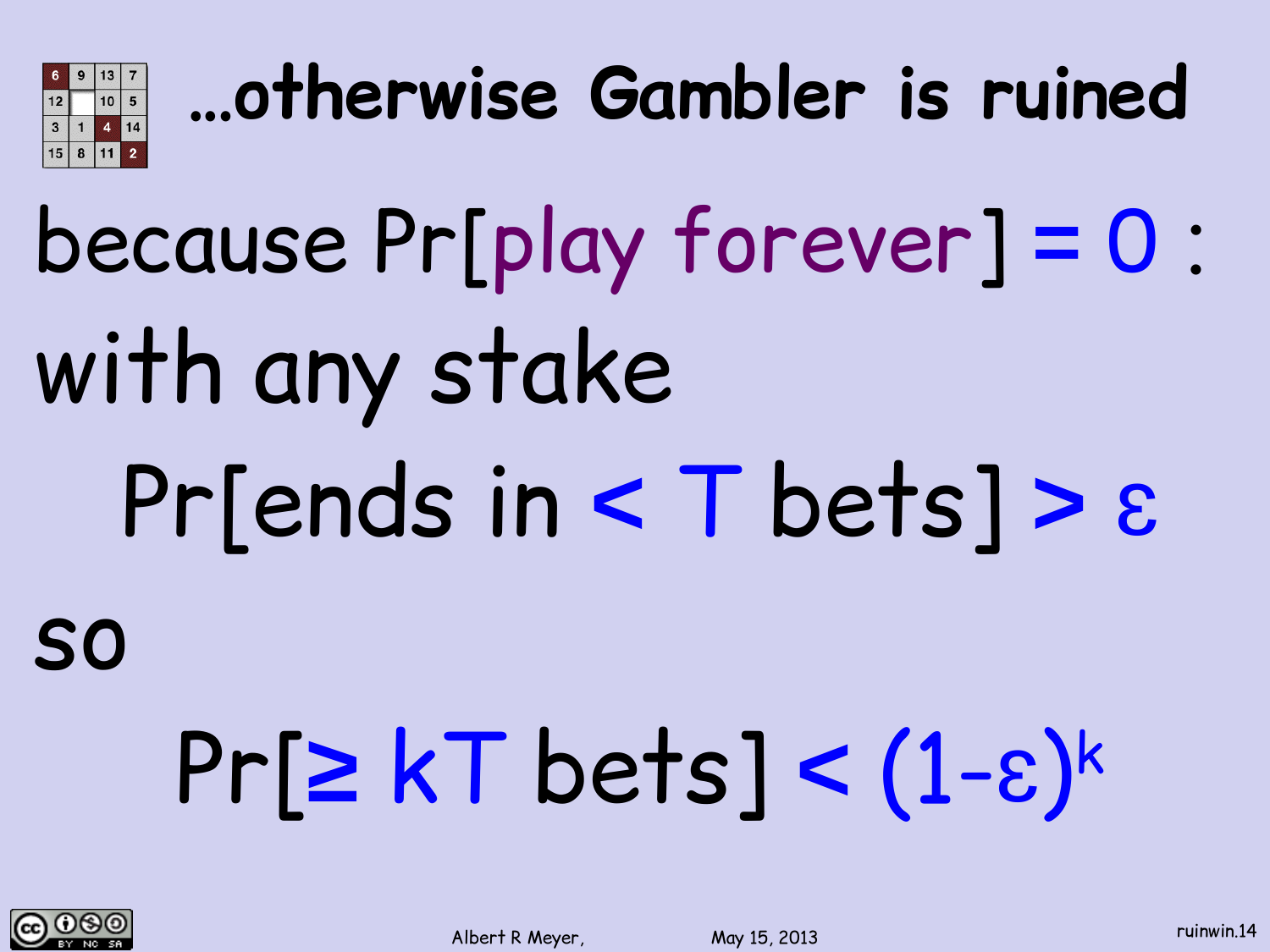

# …otherwise Gambler is ruined
because Pr[play forever] = 0 :
with any stake
Pr[ends in < T bets] > ɛ
so
Pr[≥ kT bets] < (1-ɛ)k

ruinwin.14

Albert R Meyer,                        May 15, 2013